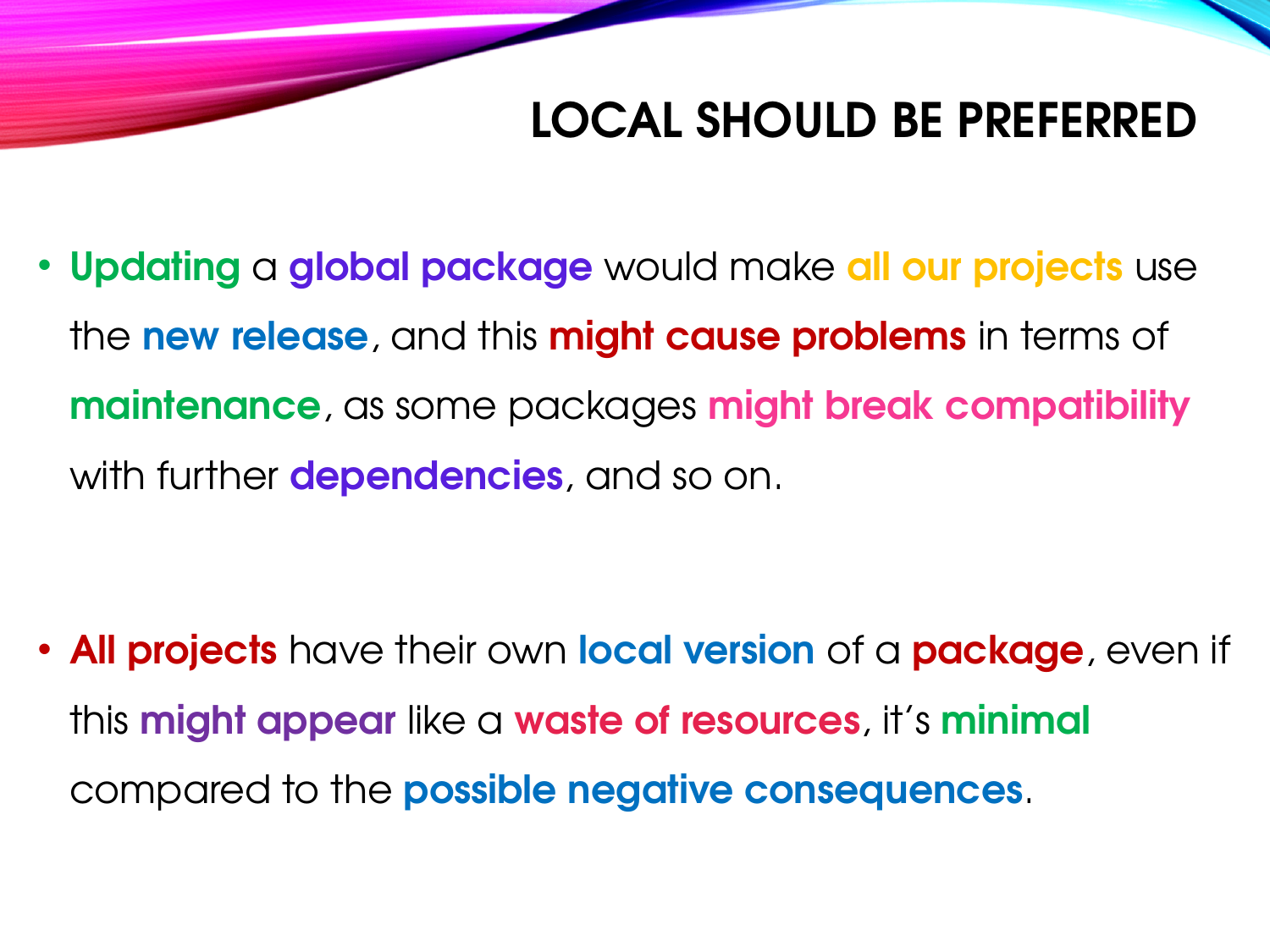

# Local should be preferred
Updating a global package would make all our projects use the new release, and this might cause problems in terms of maintenance, as some packages might break compatibility with further dependencies, and so on.

All projects have their own local version of a package, even if this might appear like a waste of resources, it’s minimal compared to the possible negative consequences.